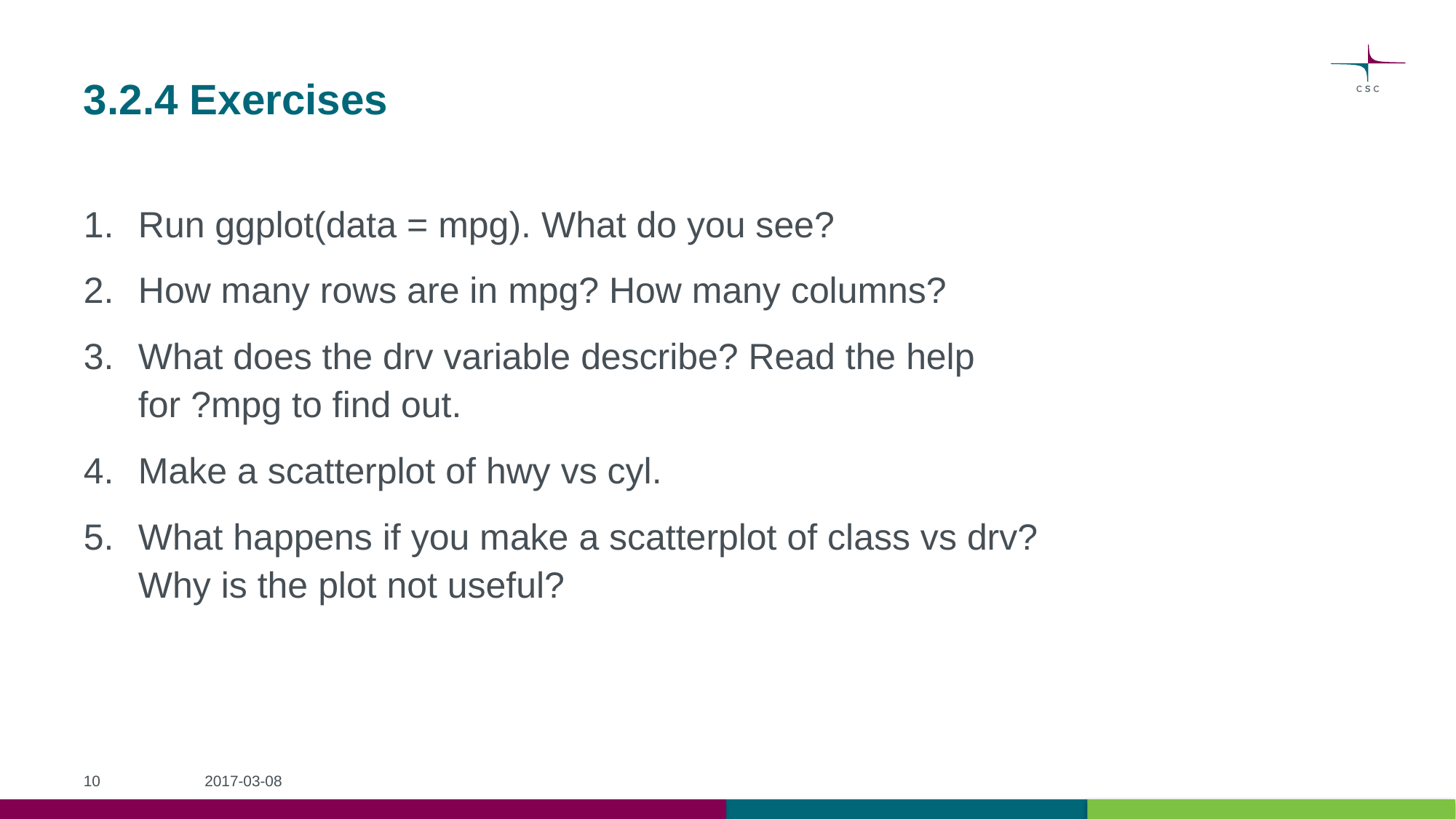

# 3.2.4 Exercises
Run ggplot(data = mpg). What do you see?
How many rows are in mpg? How many columns?
What does the drv variable describe? Read the help for ?mpg to find out.
Make a scatterplot of hwy vs cyl.
What happens if you make a scatterplot of class vs drv? Why is the plot not useful?

10
2017-03-08